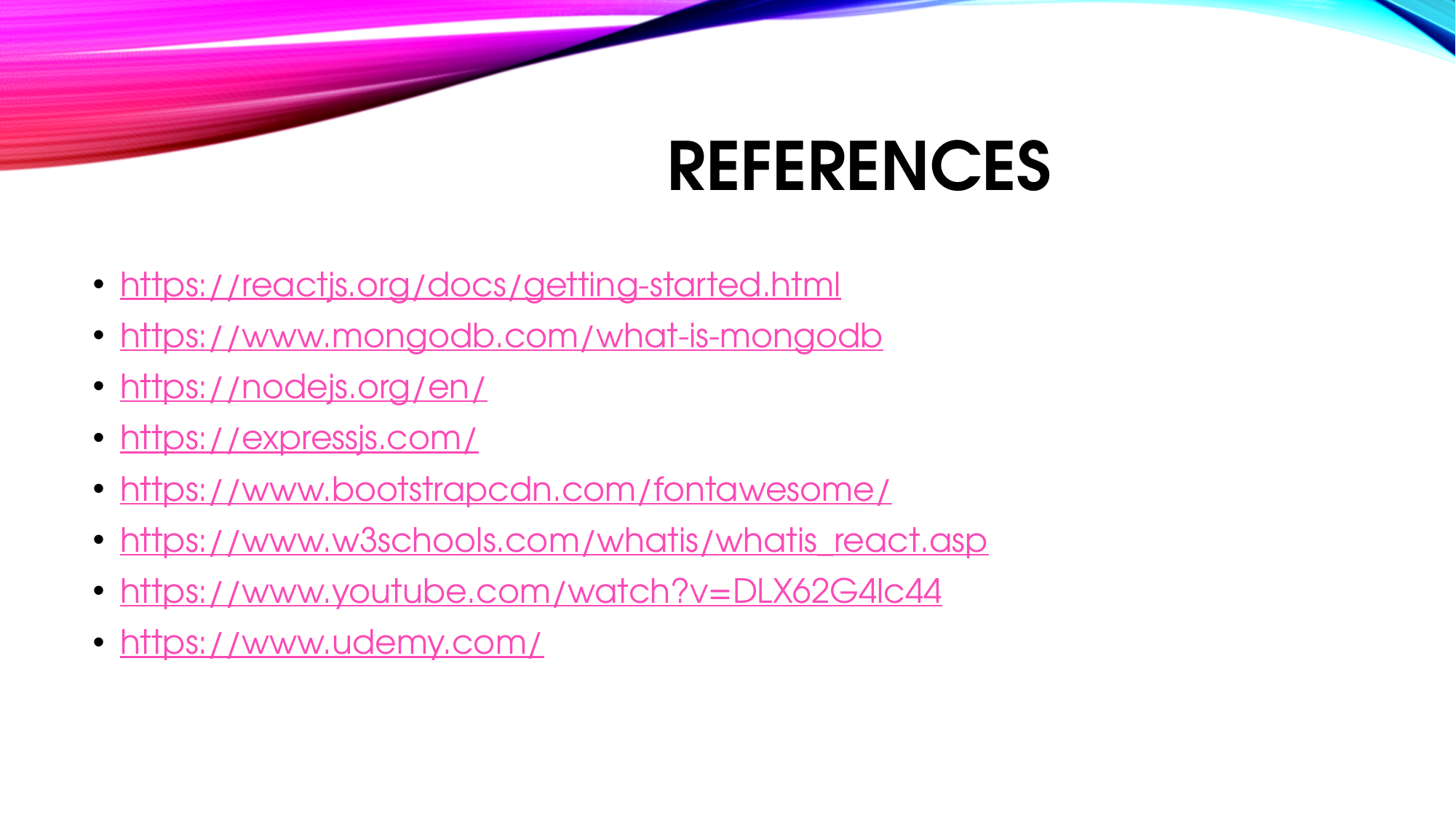

# REFERENCES
https://reactjs.org/docs/getting-started.html
https://www.mongodb.com/what-is-mongodb
https://nodejs.org/en/
https://expressjs.com/
https://www.bootstrapcdn.com/fontawesome/
https://www.w3schools.com/whatis/whatis_react.asp
https://www.youtube.com/watch?v=DLX62G4lc44
https://www.udemy.com/